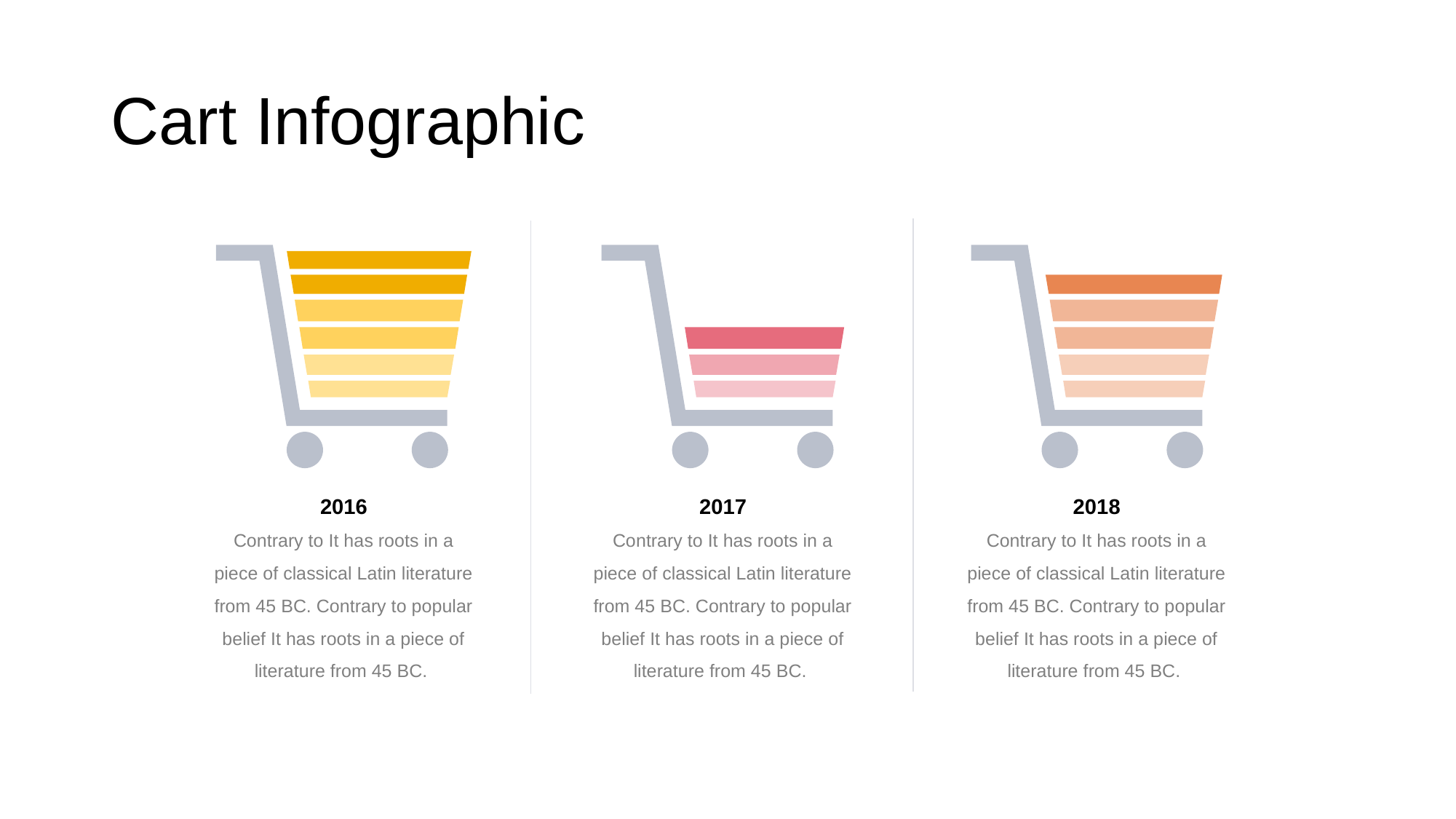

# Cart Infographic

2016
2017
2018
Contrary to It has roots in a piece of classical Latin literature from 45 BC. Contrary to popular belief It has roots in a piece of literature from 45 BC.

Contrary to It has roots in a piece of classical Latin literature from 45 BC. Contrary to popular belief It has roots in a piece of literature from 45 BC.

Contrary to It has roots in a piece of classical Latin literature from 45 BC. Contrary to popular belief It has roots in a piece of literature from 45 BC.